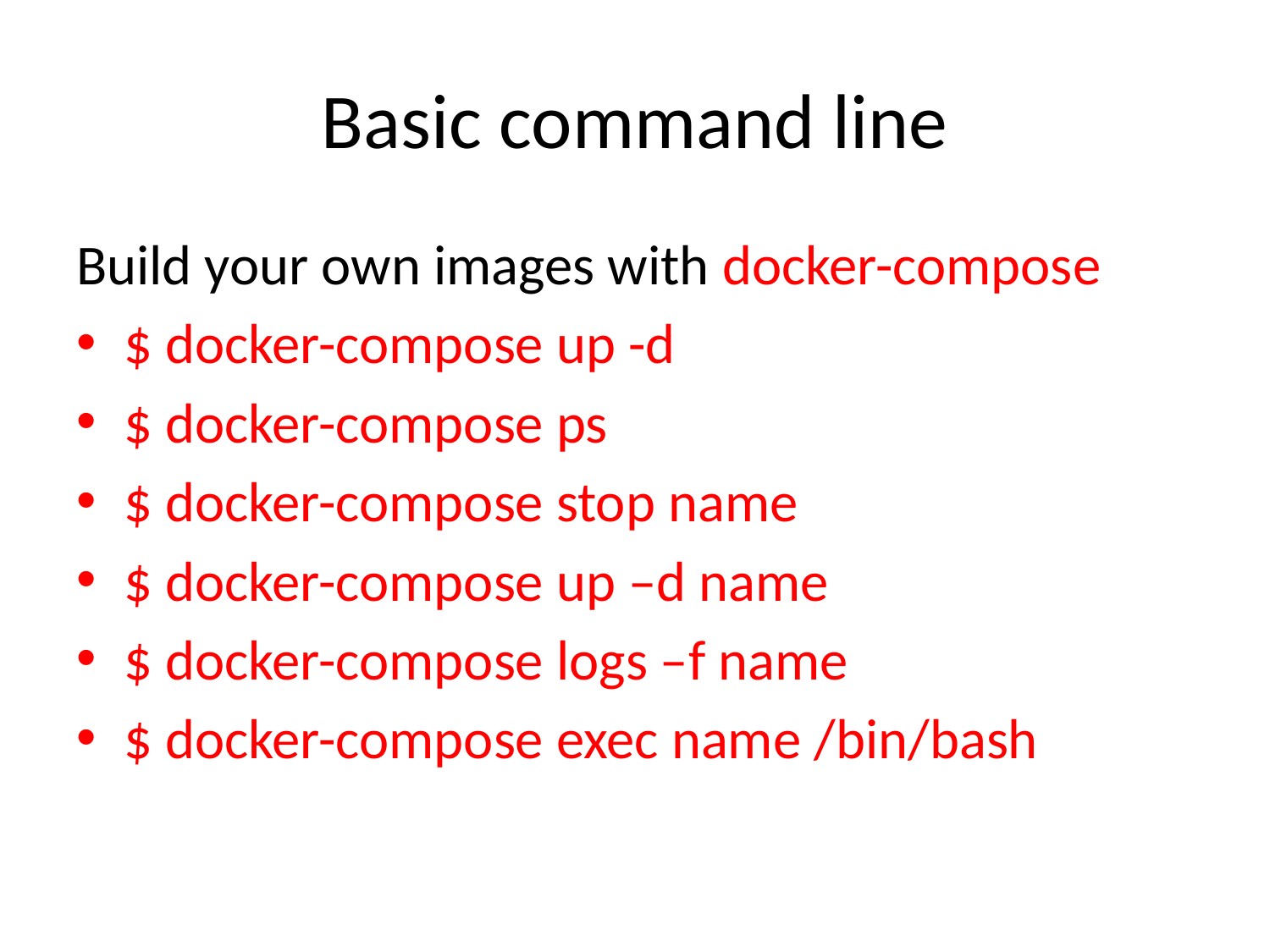

# Basic command line
Build your own images with docker-compose
$ docker-compose up -d
$ docker-compose ps
$ docker-compose stop name
$ docker-compose up –d name
$ docker-compose logs –f name
$ docker-compose exec name /bin/bash